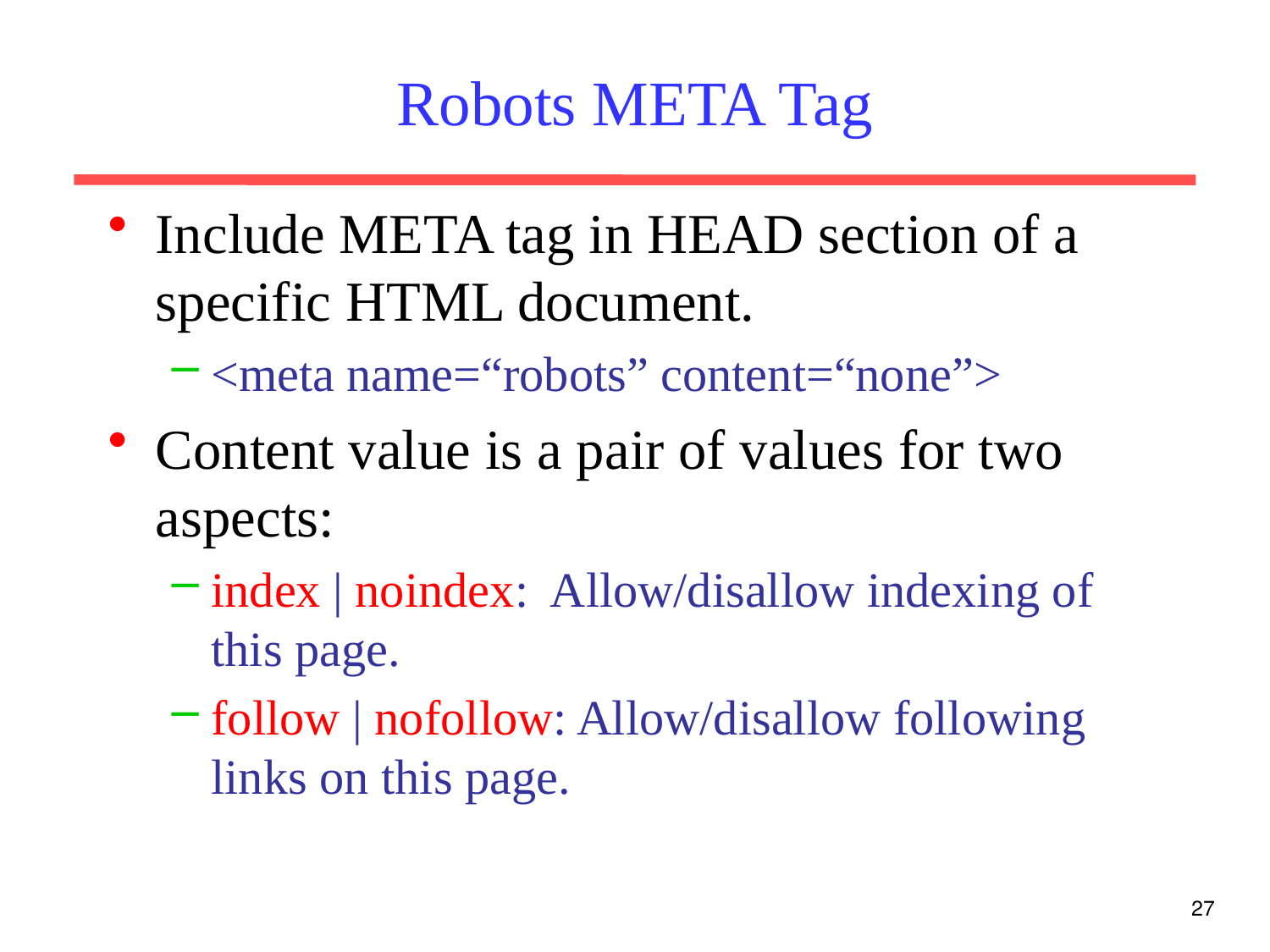

# Robots META Tag
Include META tag in HEAD section of a specific HTML document.
<meta name=“robots” content=“none”>
Content value is a pair of values for two aspects:
index | noindex:  Allow/disallow indexing of this page.
follow | nofollow: Allow/disallow following links on this page.

27